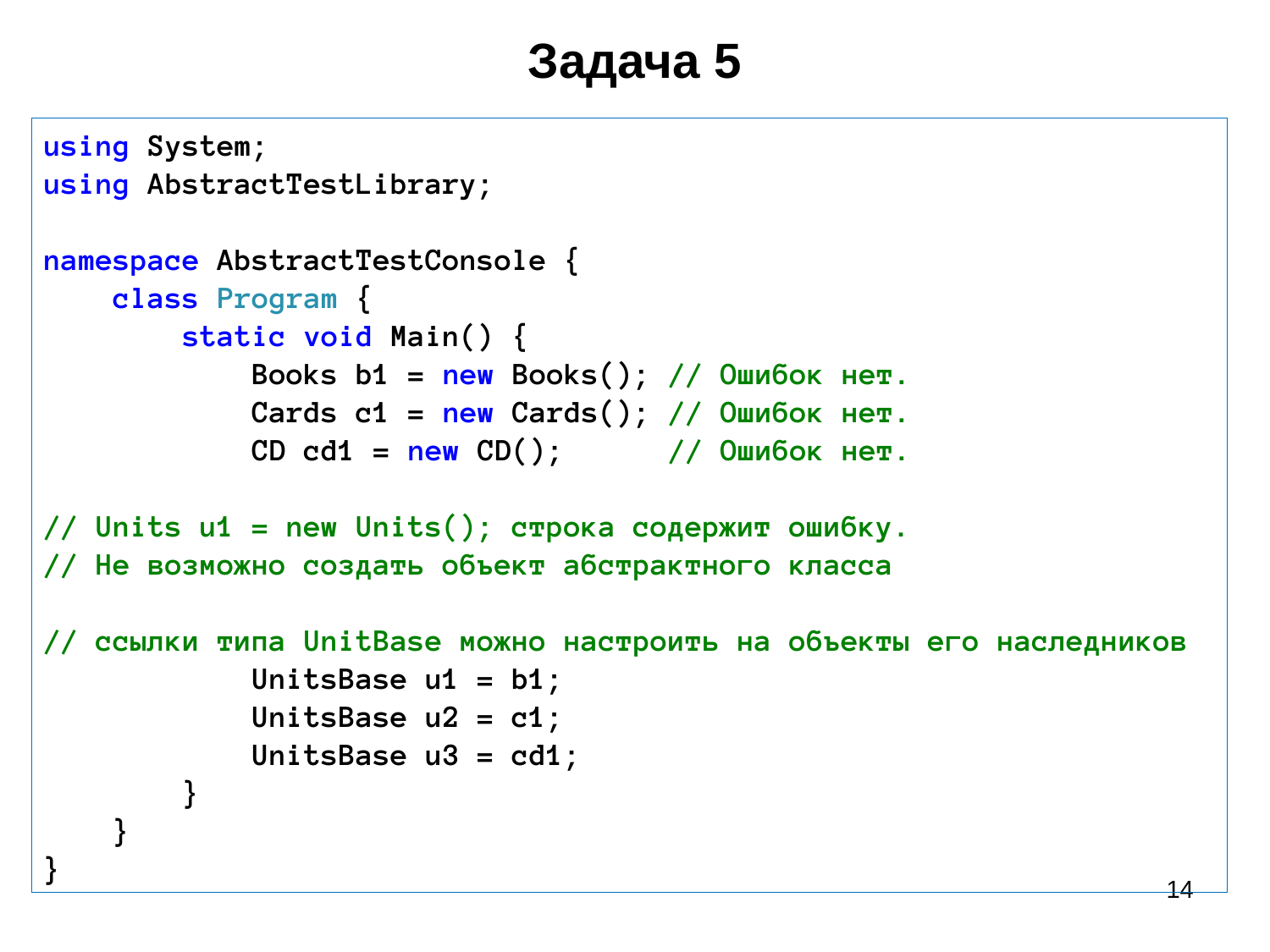

# Задача 5
using System;
using AbstractTestLibrary;

namespace AbstractTestConsole {
    class Program {
        static void Main() {
            Books b1 = new Books(); // Ошибок нет.
            Cards c1 = new Cards(); // Ошибок нет.
            CD cd1 = new CD();      // Ошибок нет.

// Units u1 = new Units(); строка содержит ошибку.
// Не возможно создать объект абстрактного класса

// ссылки типа UnitBase можно настроить на объекты его наследников
            UnitsBase u1 = b1;
            UnitsBase u2 = c1;
            UnitsBase u3 = cd1;
        }
    }
}
14